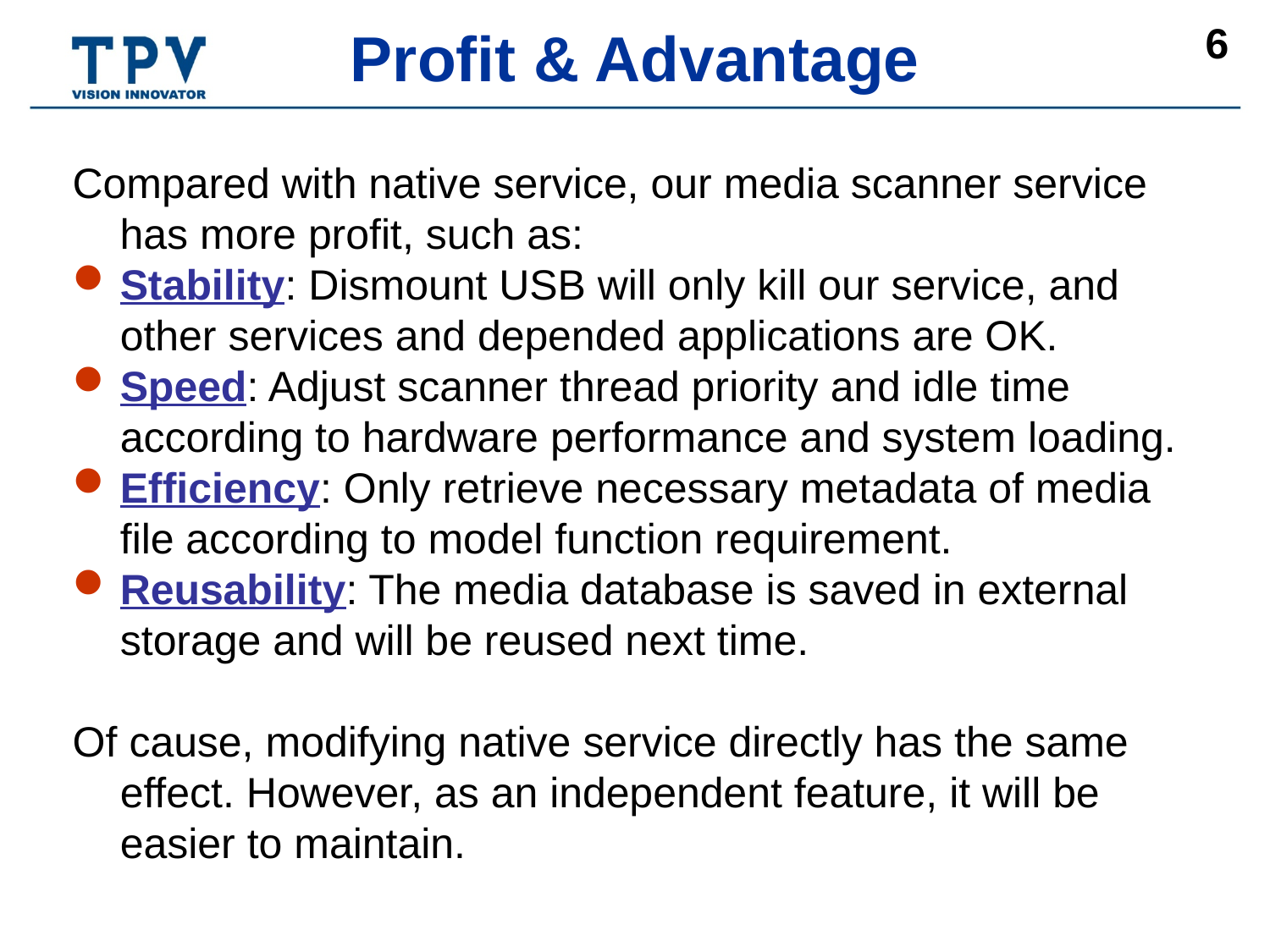

Profit & Advantage
Compared with native service, our media scanner service has more profit, such as:
Stability: Dismount USB will only kill our service, and other services and depended applications are OK.
Speed: Adjust scanner thread priority and idle time according to hardware performance and system loading.
Efficiency: Only retrieve necessary metadata of media file according to model function requirement.
Reusability: The media database is saved in external storage and will be reused next time.

Of cause, modifying native service directly has the same effect. However, as an independent feature, it will be easier to maintain.